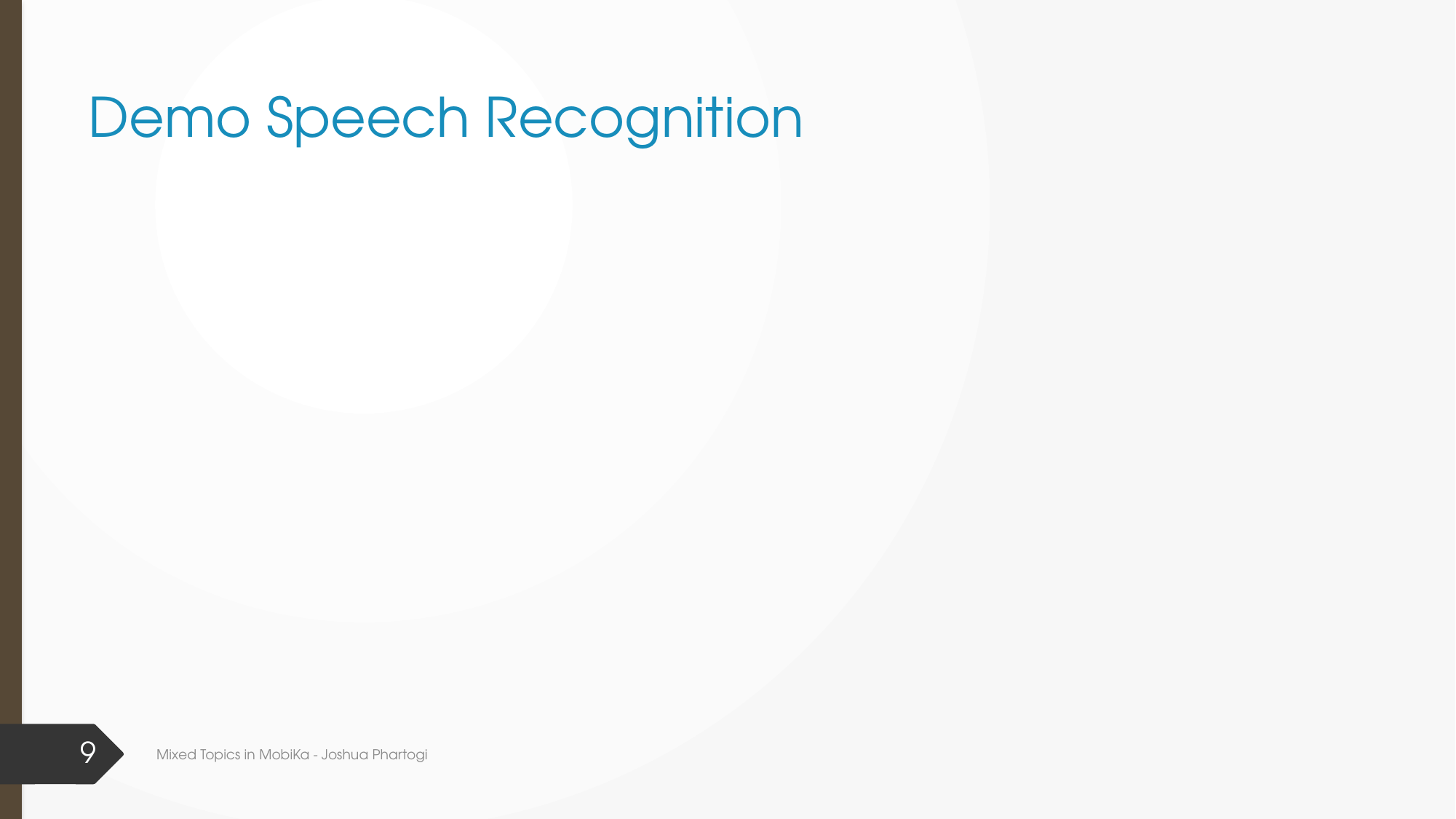

# Demo Speech Recognition

9
Mixed Topics in MobiKa - Joshua Phartogi